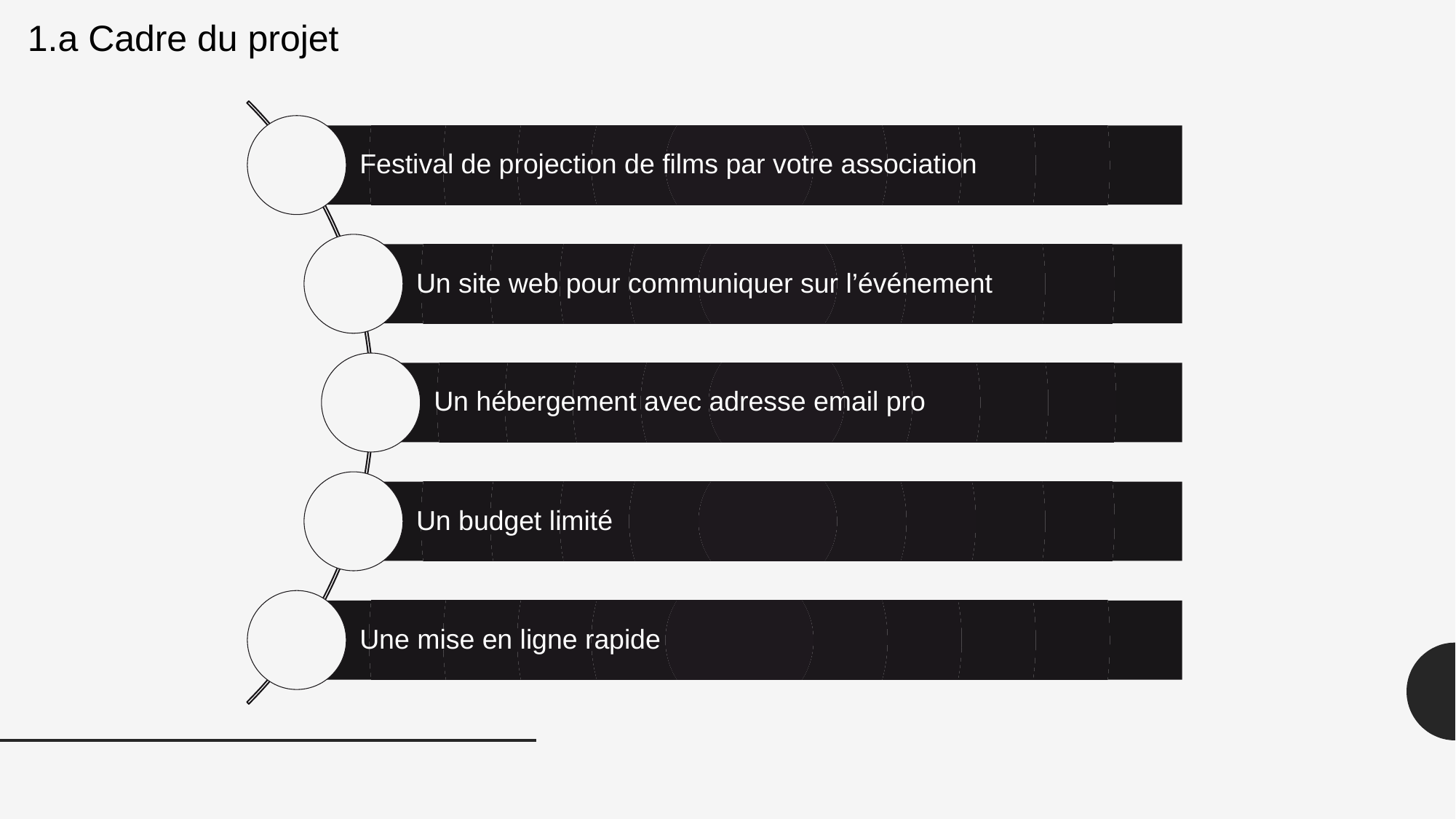

1.a Cadre du projet
Festival de projection de films par votre association
Un site web pour communiquer sur l’événement
Un hébergement avec adresse email pro
Un budget limité
Une mise en ligne rapide